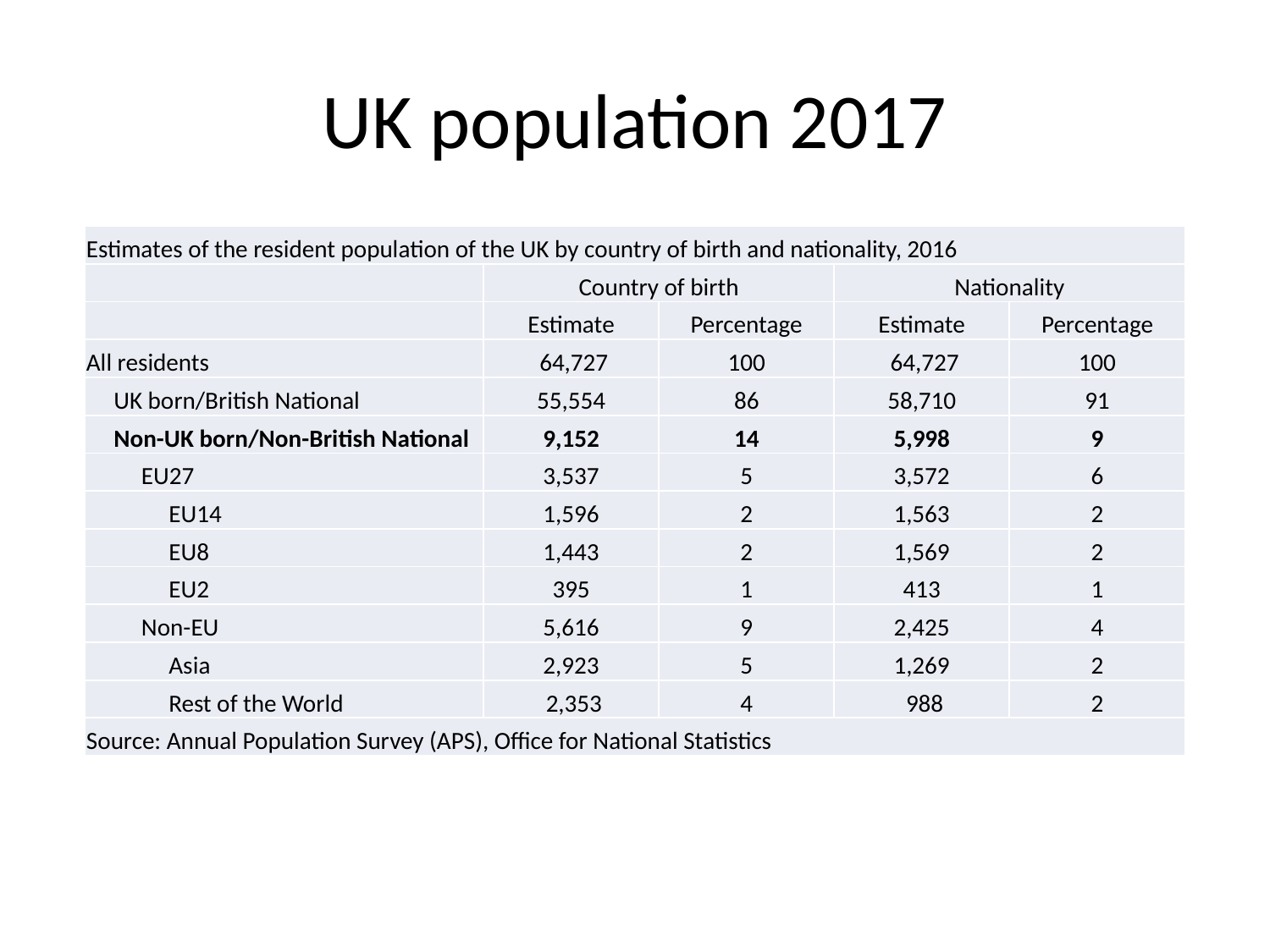

# UK population 2017
| Estimates of the resident population of the UK by country of birth and nationality, 2016 |  |  |  |  |
| --- | --- | --- | --- | --- |
|  | Country of birth |  | Nationality |  |
|  | Estimate | Percentage | Estimate | Percentage |
| All residents | 64,727 | 100 | 64,727 | 100 |
| UK born/British National | 55,554 | 86 | 58,710 | 91 |
| Non-UK born/Non-British National | 9,152 | 14 | 5,998 | 9 |
| EU27 | 3,537 | 5 | 3,572 | 6 |
| EU14 | 1,596 | 2 | 1,563 | 2 |
| EU8 | 1,443 | 2 | 1,569 | 2 |
| EU2 | 395 | 1 | 413 | 1 |
| Non-EU | 5,616 | 9 | 2,425 | 4 |
| Asia | 2,923 | 5 | 1,269 | 2 |
| Rest of the World | 2,353 | 4 | 988 | 2 |
| Source: Annual Population Survey (APS), Office for National Statistics |  |  |  |  |